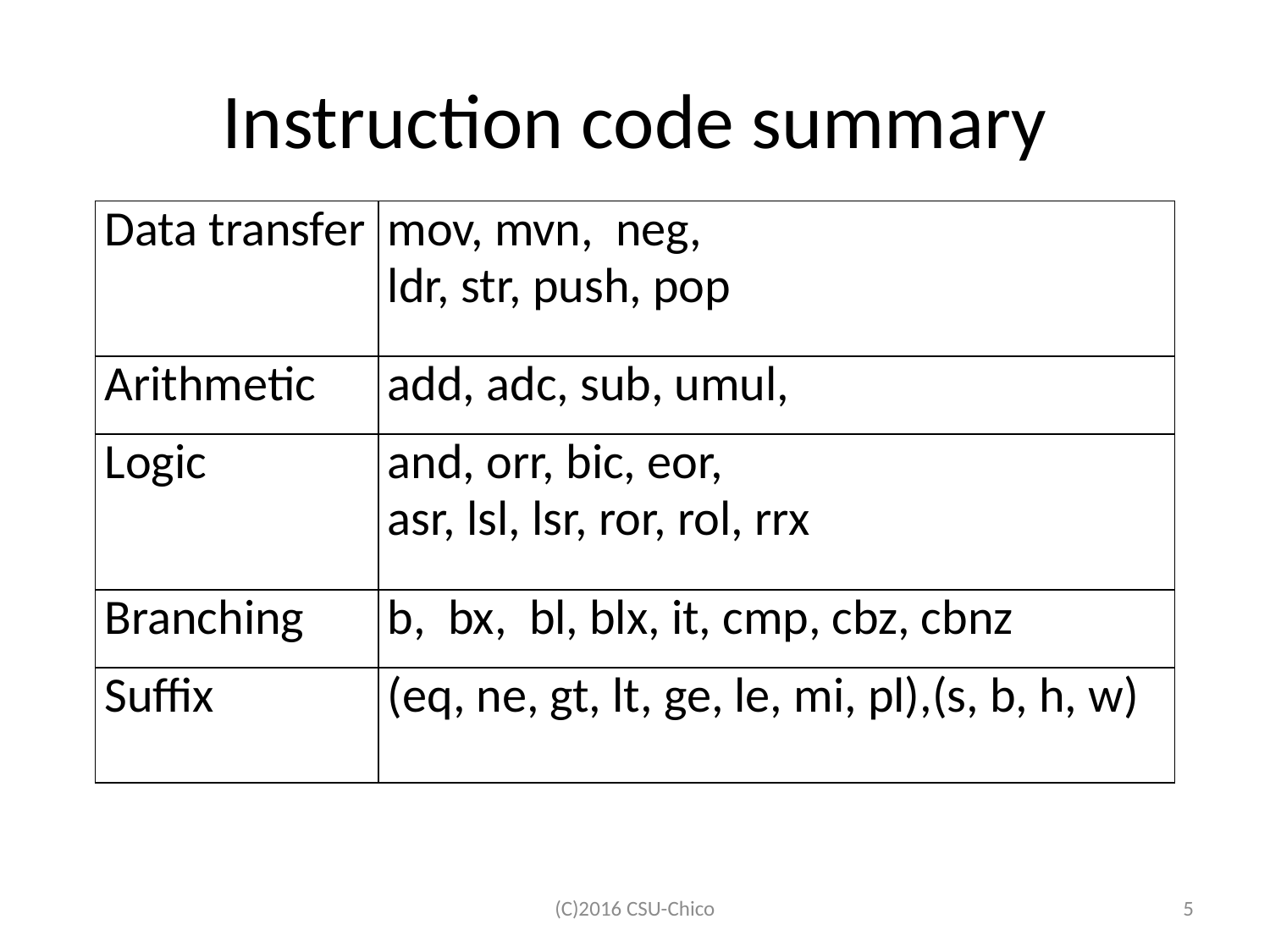

# Instruction code summary
| Data transfer | mov, mvn, neg, ldr, str, push, pop |
| --- | --- |
| Arithmetic | add, adc, sub, umul, |
| Logic | and, orr, bic, eor, asr, lsl, lsr, ror, rol, rrx |
| Branching | b, bx, bl, blx, it, cmp, cbz, cbnz |
| Suffix | (eq, ne, gt, lt, ge, le, mi, pl),(s, b, h, w) |
(C)2016 CSU-Chico
5